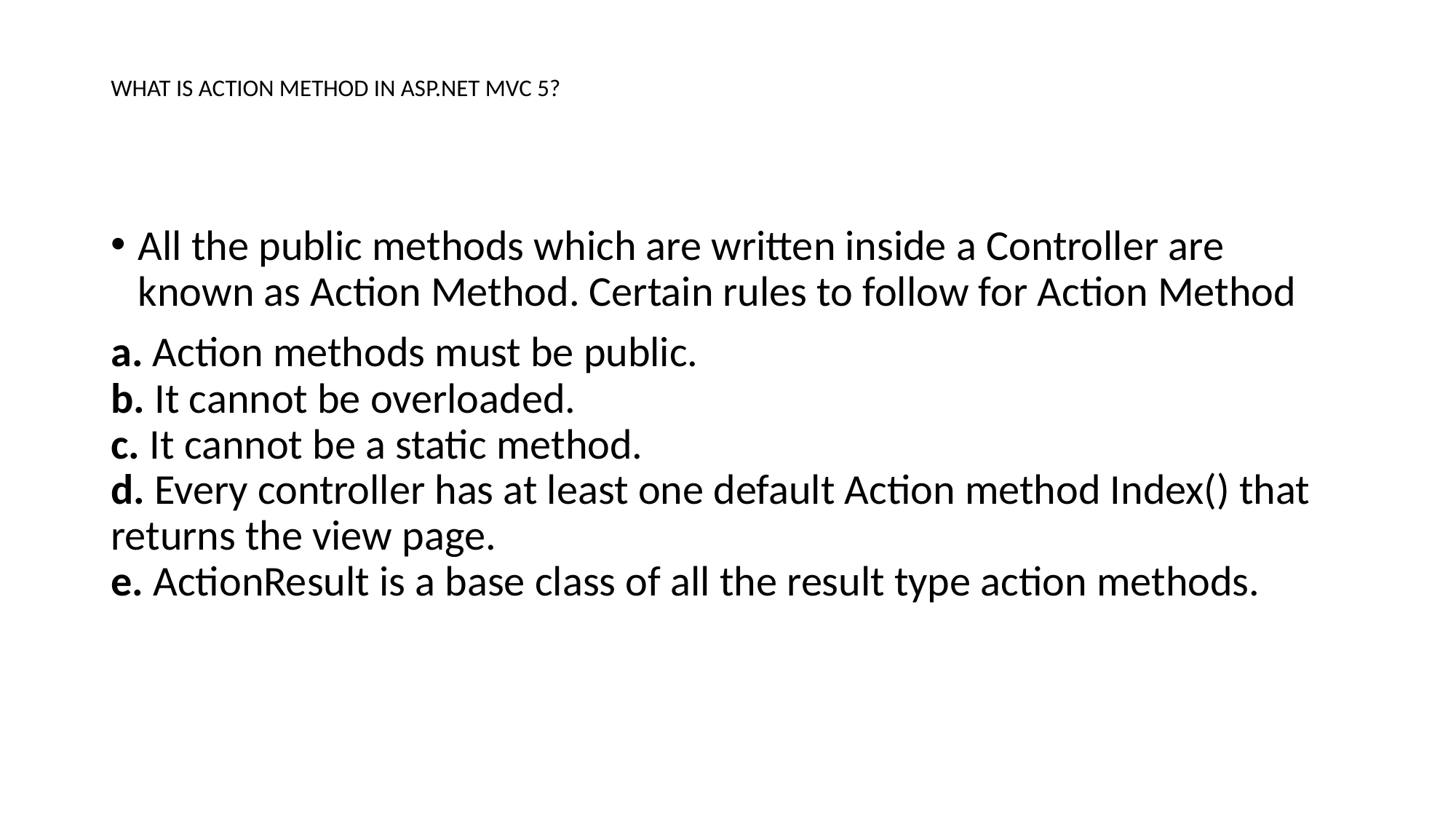

# WHAT IS ACTION METHOD IN ASP.NET MVC 5?
All the public methods which are written inside a Controller are known as Action Method. Certain rules to follow for Action Method
a. Action methods must be public.
b. It cannot be overloaded.
c. It cannot be a static method.
d. Every controller has at least one default Action method Index() that returns the view page.
e. ActionResult is a base class of all the result type action methods.